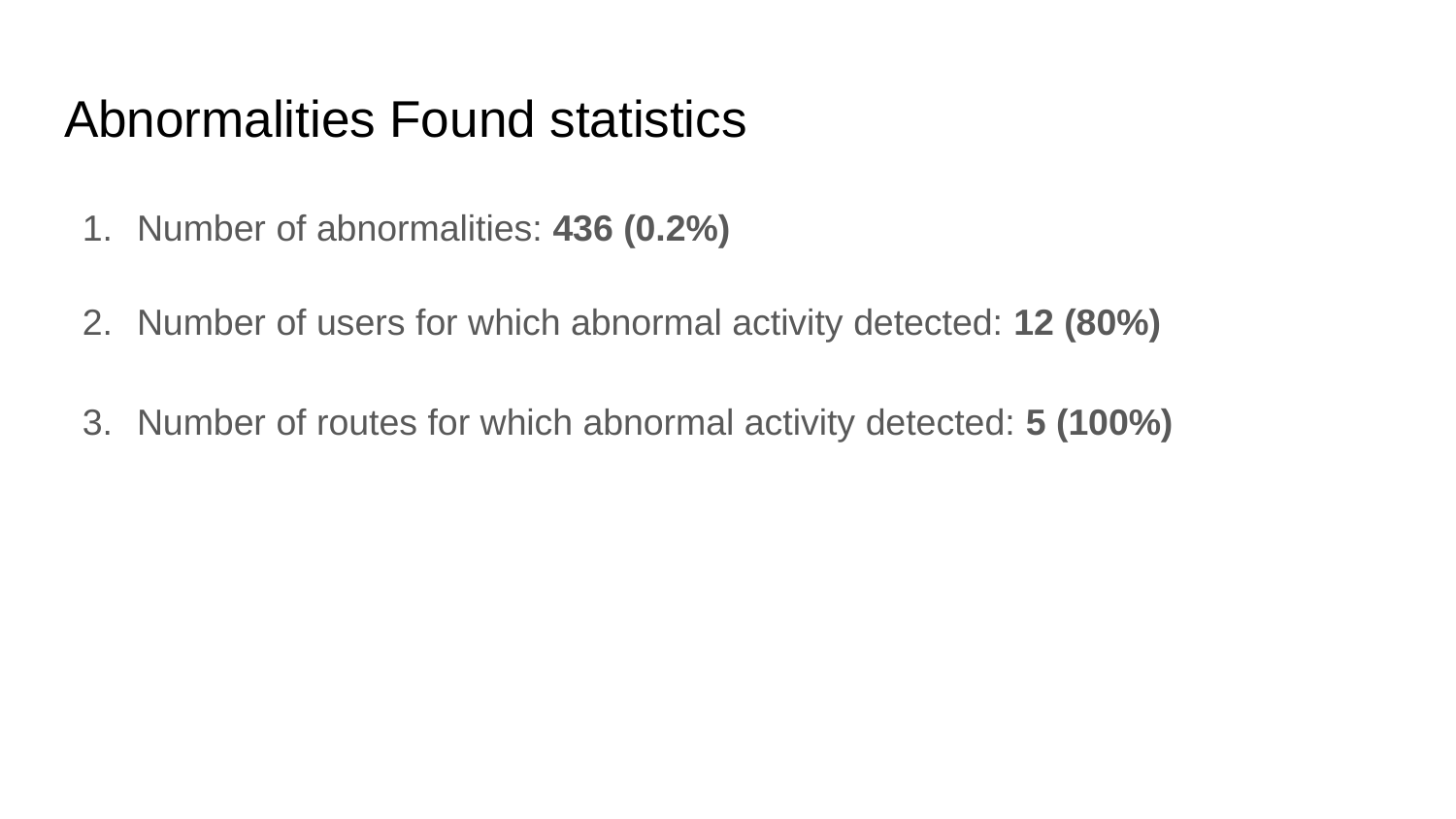

# Abnormalities Found statistics
Number of abnormalities: 436 (0.2%)
Number of users for which abnormal activity detected: 12 (80%)
Number of routes for which abnormal activity detected: 5 (100%)